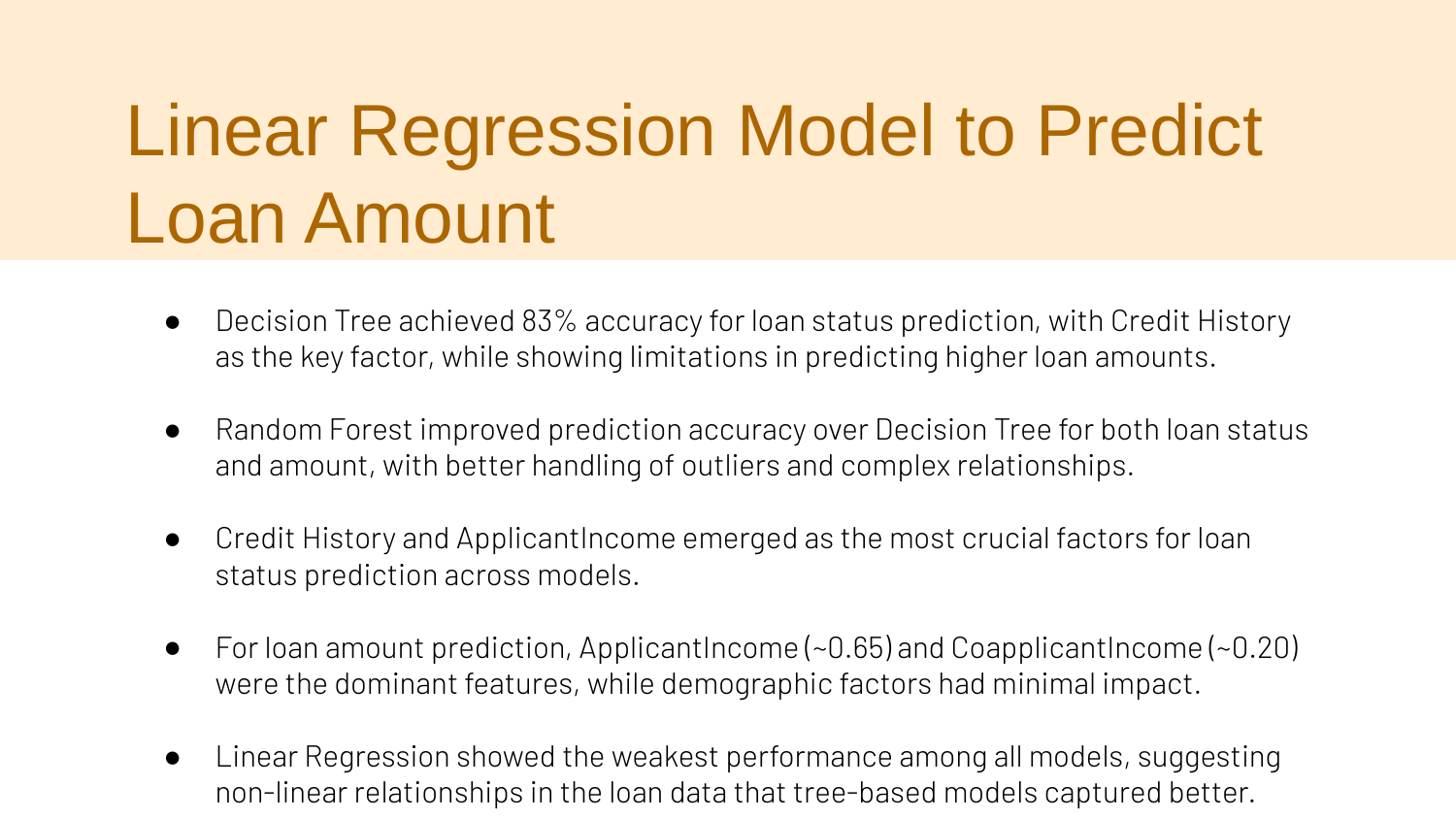

Linear Regression Model to Predict Loan Amount
Decision Tree achieved 83% accuracy for loan status prediction, with Credit History as the key factor, while showing limitations in predicting higher loan amounts.

Random Forest improved prediction accuracy over Decision Tree for both loan status and amount, with better handling of outliers and complex relationships.

Credit History and ApplicantIncome emerged as the most crucial factors for loan status prediction across models.

For loan amount prediction, ApplicantIncome (~0.65) and CoapplicantIncome (~0.20) were the dominant features, while demographic factors had minimal impact.

Linear Regression showed the weakest performance among all models, suggesting non-linear relationships in the loan data that tree-based models captured better.